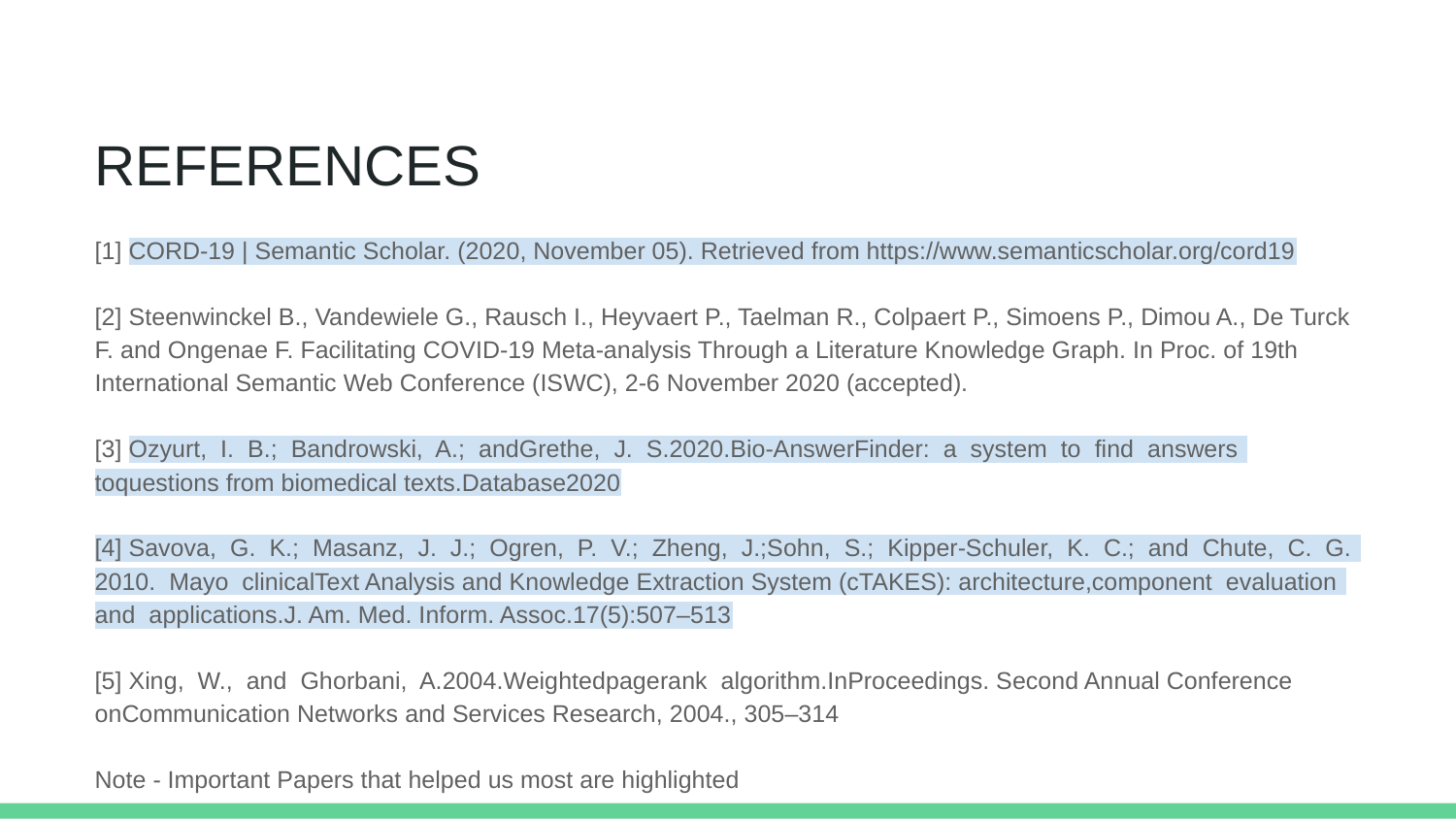

# REFERENCES
[1] CORD-19 | Semantic Scholar. (2020, November 05). Retrieved from https://www.semanticscholar.org/cord19
[2] Steenwinckel B., Vandewiele G., Rausch I., Heyvaert P., Taelman R., Colpaert P., Simoens P., Dimou A., De Turck F. and Ongenae F. Facilitating COVID-19 Meta-analysis Through a Literature Knowledge Graph. In Proc. of 19th International Semantic Web Conference (ISWC), 2-6 November 2020 (accepted).
[3] Ozyurt,  I.  B.;  Bandrowski,  A.;  andGrethe,  J.  S.2020.Bio-AnswerFinder:  a  system  to  find  answers  toquestions from biomedical texts.Database2020
[4] Savova,  G.  K.;  Masanz,  J.  J.;  Ogren,  P.  V.;  Zheng,  J.;Sohn,  S.;  Kipper-Schuler,  K.  C.;  and  Chute,  C.  G.  2010.  Mayo  clinicalText Analysis and Knowledge Extraction System (cTAKES): architecture,component  evaluation  and  applications.J. Am. Med. Inform. Assoc.17(5):507–513
[5] Xing,  W.,  and  Ghorbani,  A.2004.Weightedpagerank  algorithm.InProceedings. Second Annual Conference onCommunication Networks and Services Research, 2004., 305–314
Note - Important Papers that helped us most are highlighted